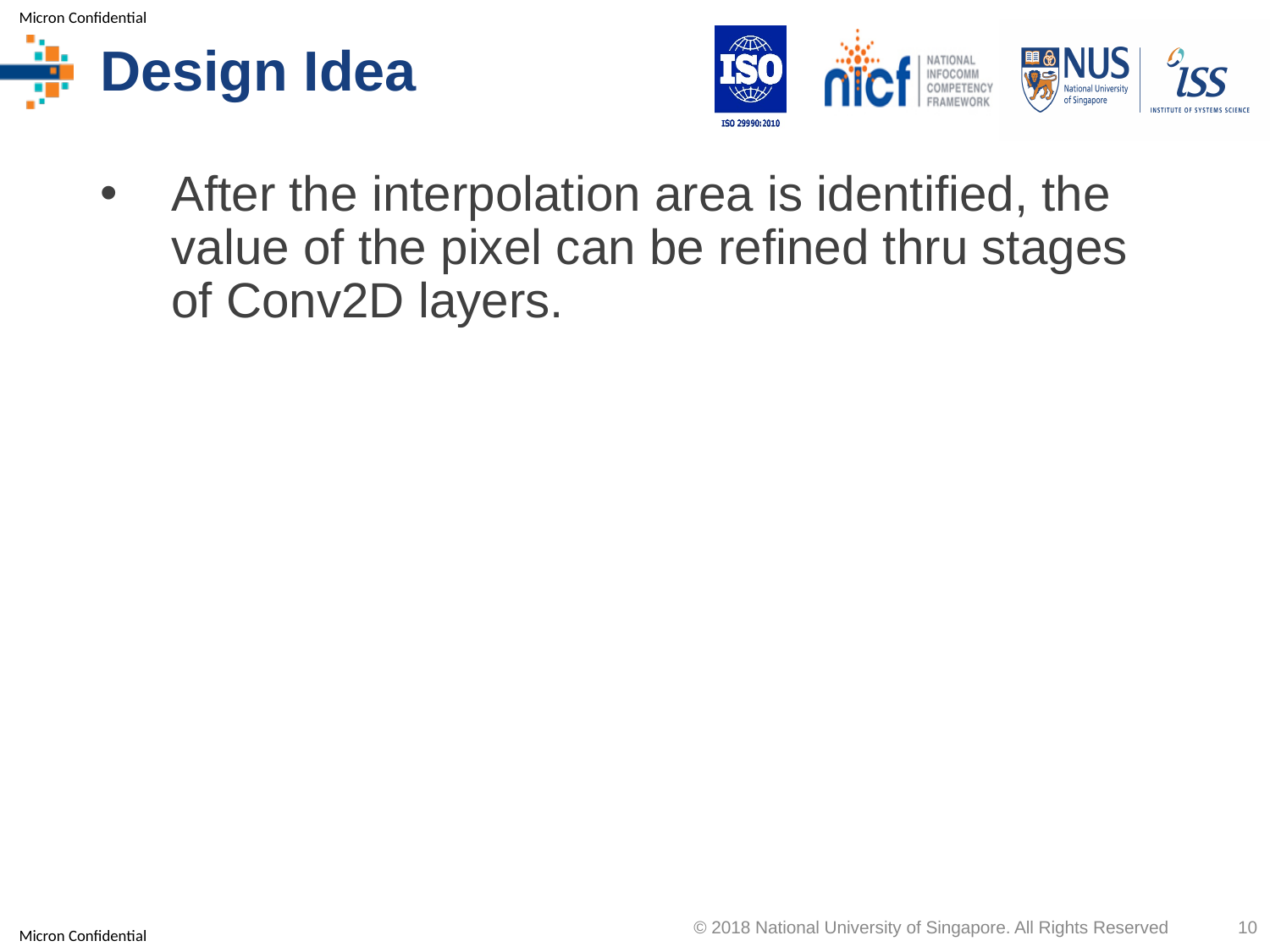

# Design Idea
After the interpolation area is identified, the value of the pixel can be refined thru stages of Conv2D layers.

© 2018 National University of Singapore. All Rights Reserved
10